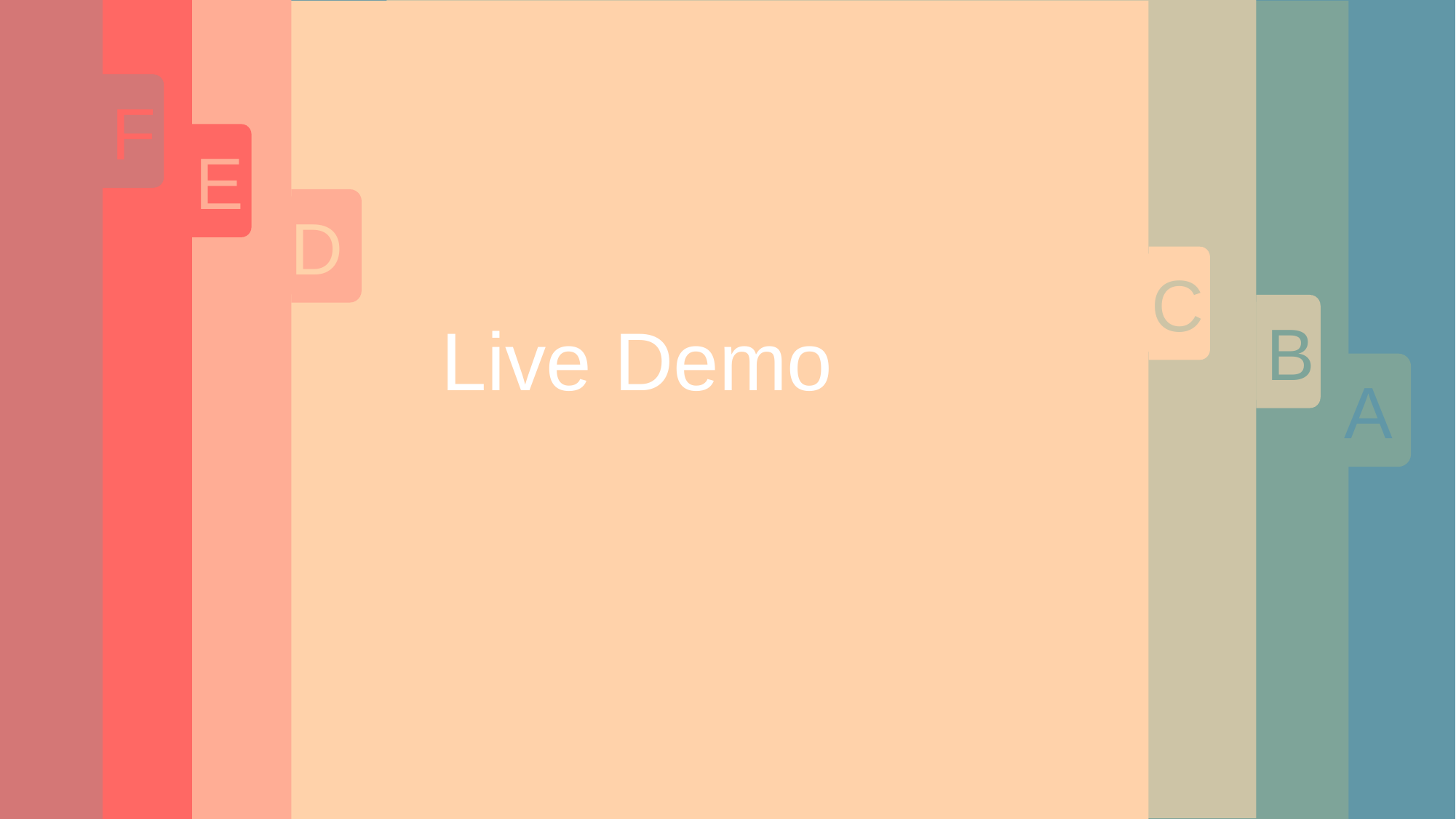

F

E

D

B

C

A

Live Demo